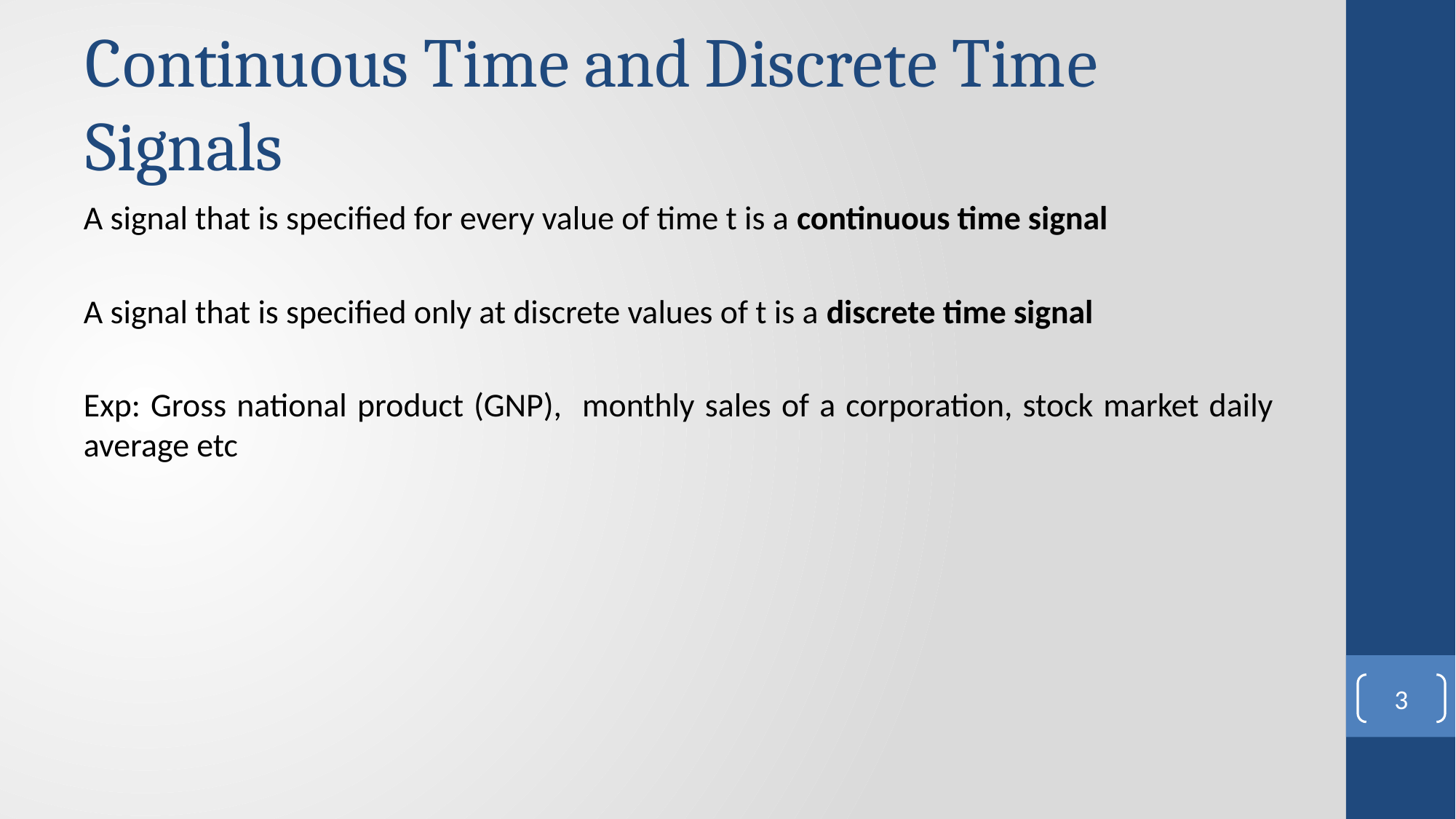

# Continuous Time and Discrete Time Signals
A signal that is specified for every value of time t is a continuous time signal

A signal that is specified only at discrete values of t is a discrete time signal

Exp: Gross national product (GNP),  monthly sales of a corporation, stock market daily average etc
3